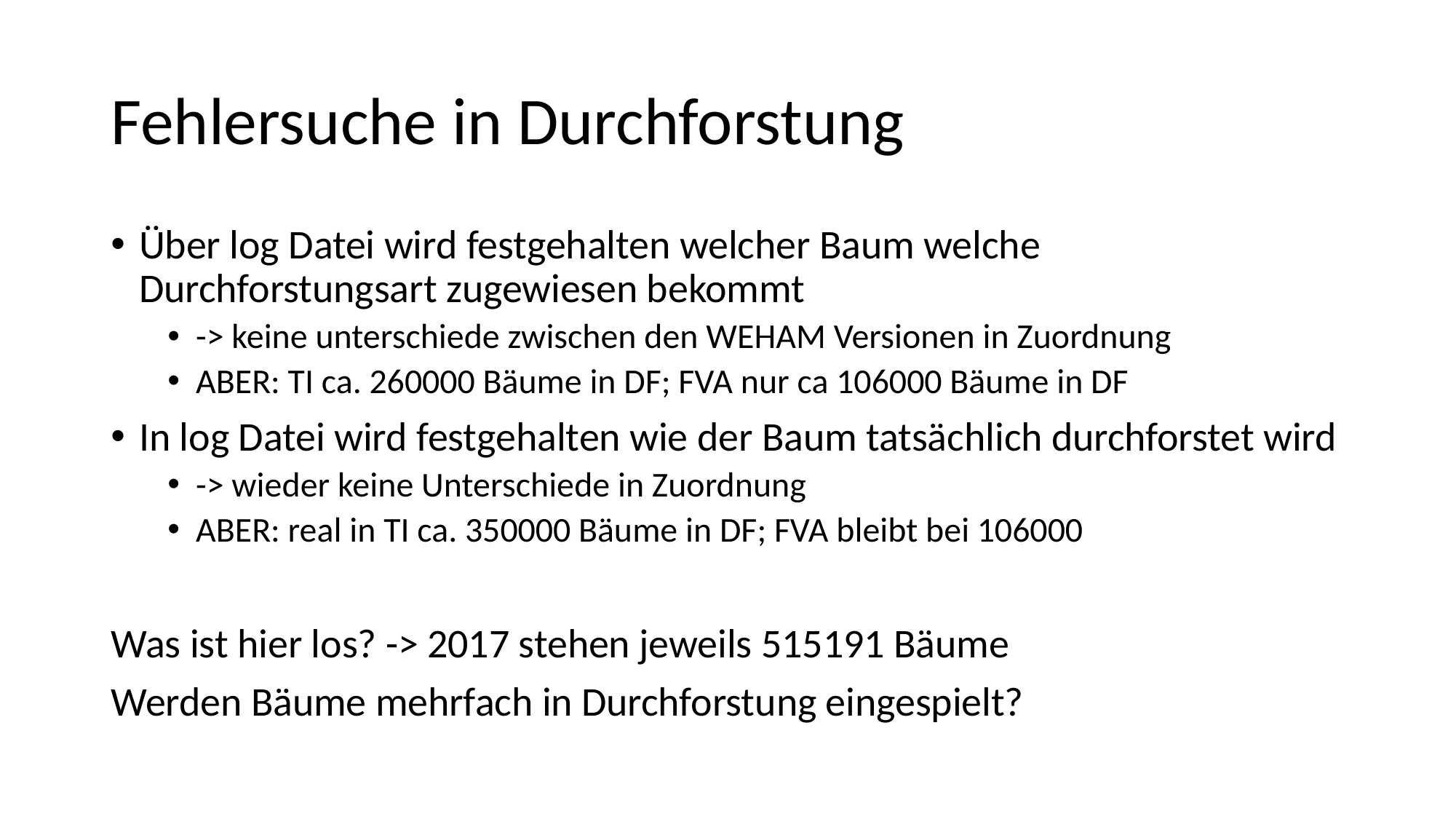

# Fehlersuche in Durchforstung
Über log Datei wird festgehalten welcher Baum welche Durchforstungsart zugewiesen bekommt
-> keine unterschiede zwischen den WEHAM Versionen in Zuordnung
ABER: TI ca. 260000 Bäume in DF; FVA nur ca 106000 Bäume in DF
In log Datei wird festgehalten wie der Baum tatsächlich durchforstet wird
-> wieder keine Unterschiede in Zuordnung
ABER: real in TI ca. 350000 Bäume in DF; FVA bleibt bei 106000

Was ist hier los? -> 2017 stehen jeweils 515191 Bäume
Werden Bäume mehrfach in Durchforstung eingespielt?